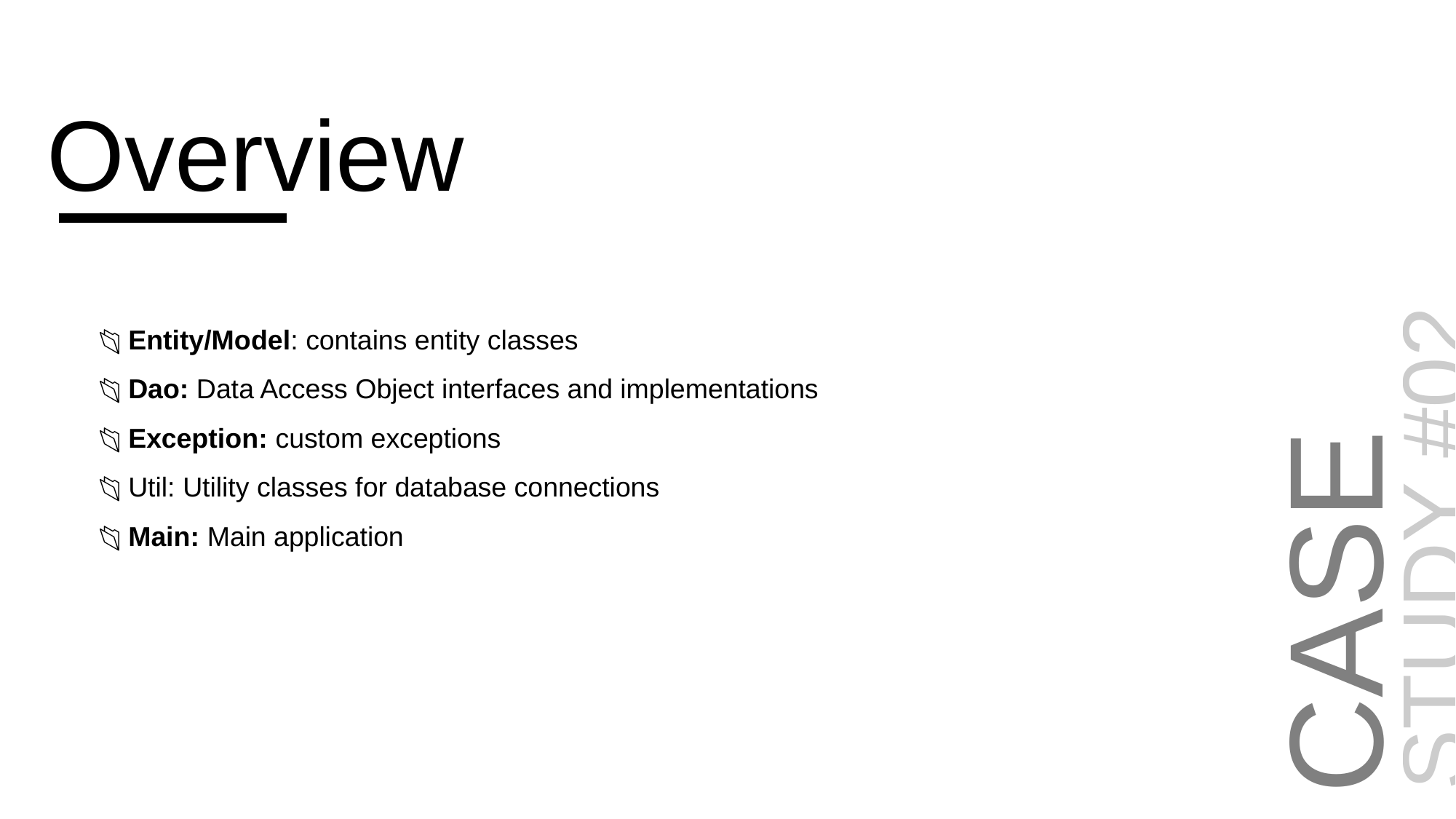

Overview
STUDY #02
CASE
📂 Entity/Model: contains entity classes
📂 Dao: Data Access Object interfaces and implementations
📂 Exception: custom exceptions
📂 Util: Utility classes for database connections
📂 Main: Main application